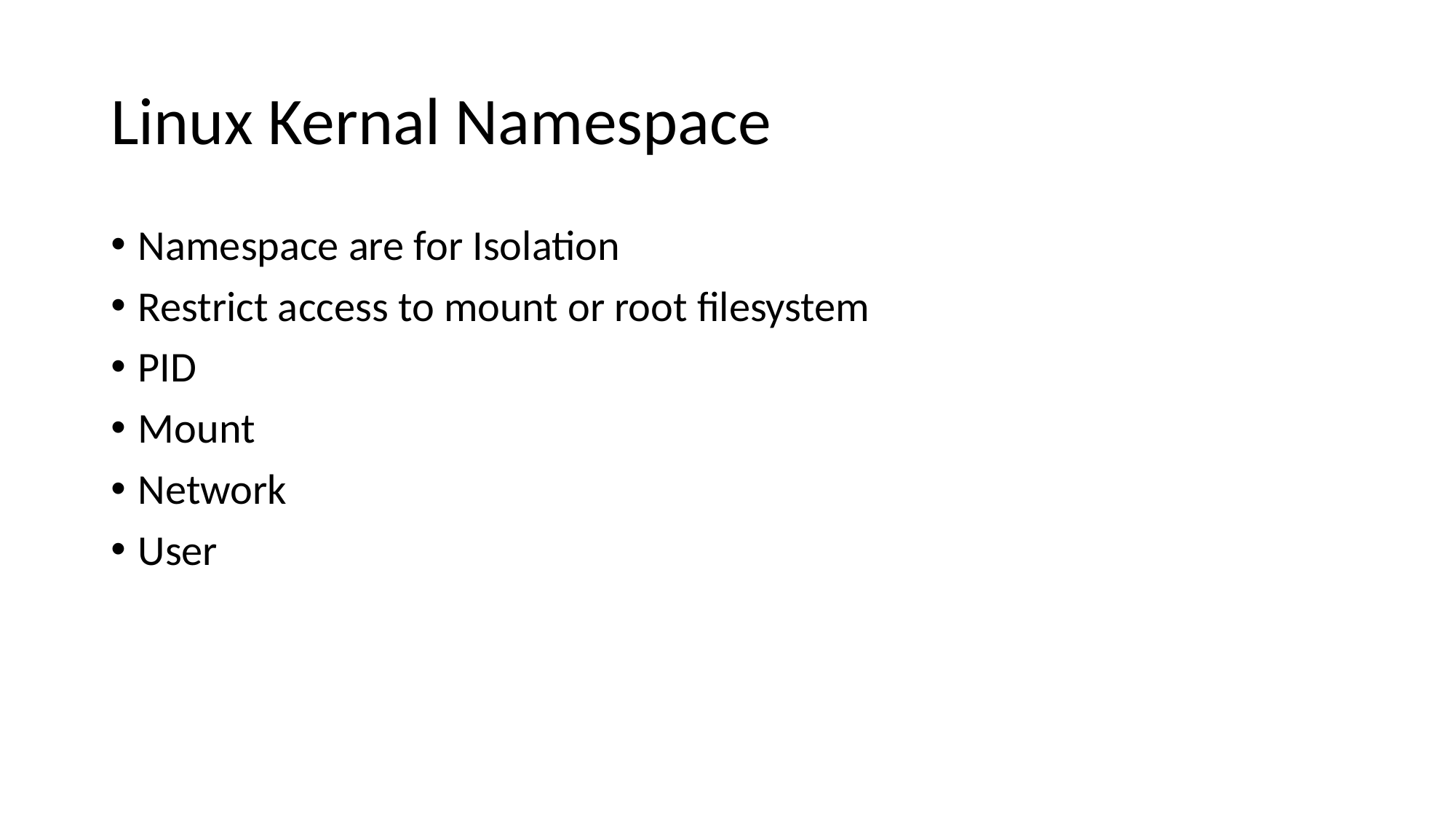

# Linux Kernal Namespace
Namespace are for Isolation
Restrict access to mount or root filesystem
PID
Mount
Network
User